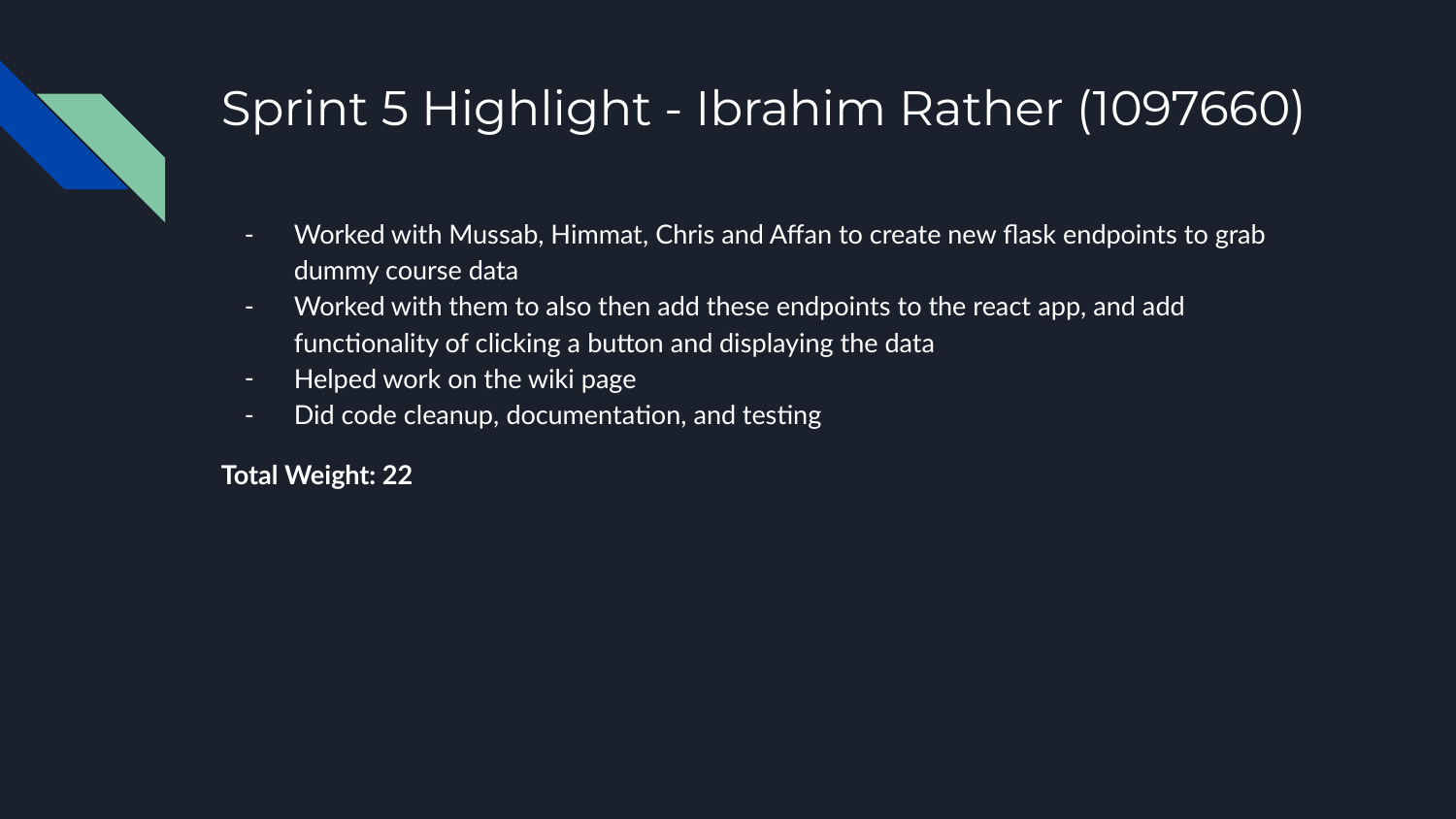

# Sprint 5 Highlight - Ibrahim Rather (1097660)
Worked with Mussab, Himmat, Chris and Affan to create new flask endpoints to grab dummy course data
Worked with them to also then add these endpoints to the react app, and add functionality of clicking a button and displaying the data
Helped work on the wiki page
Did code cleanup, documentation, and testing
Total Weight: 22